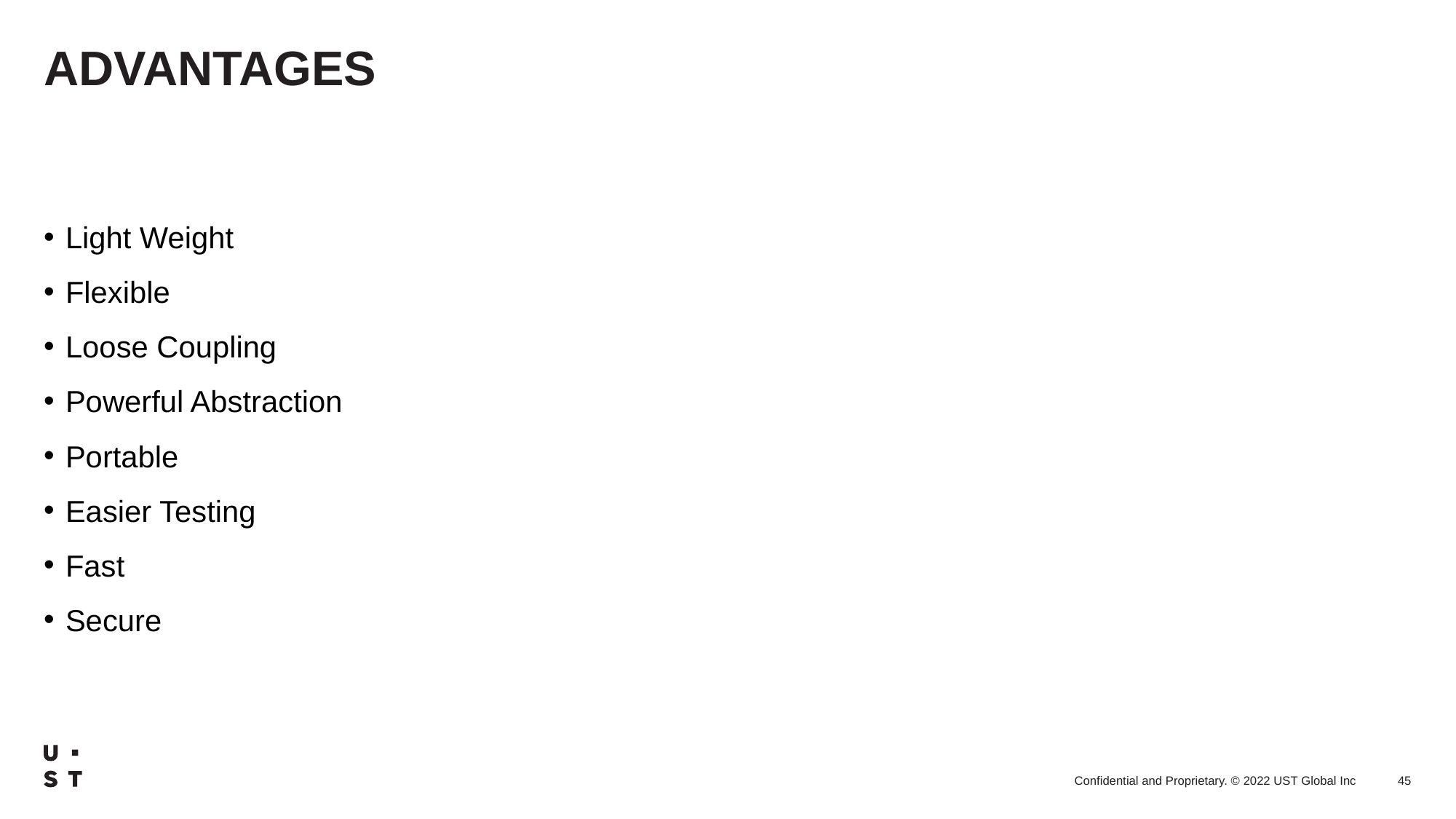

# ADVANTAGES
Light Weight
Flexible
Loose Coupling
Powerful Abstraction
Portable
Easier Testing
Fast
Secure